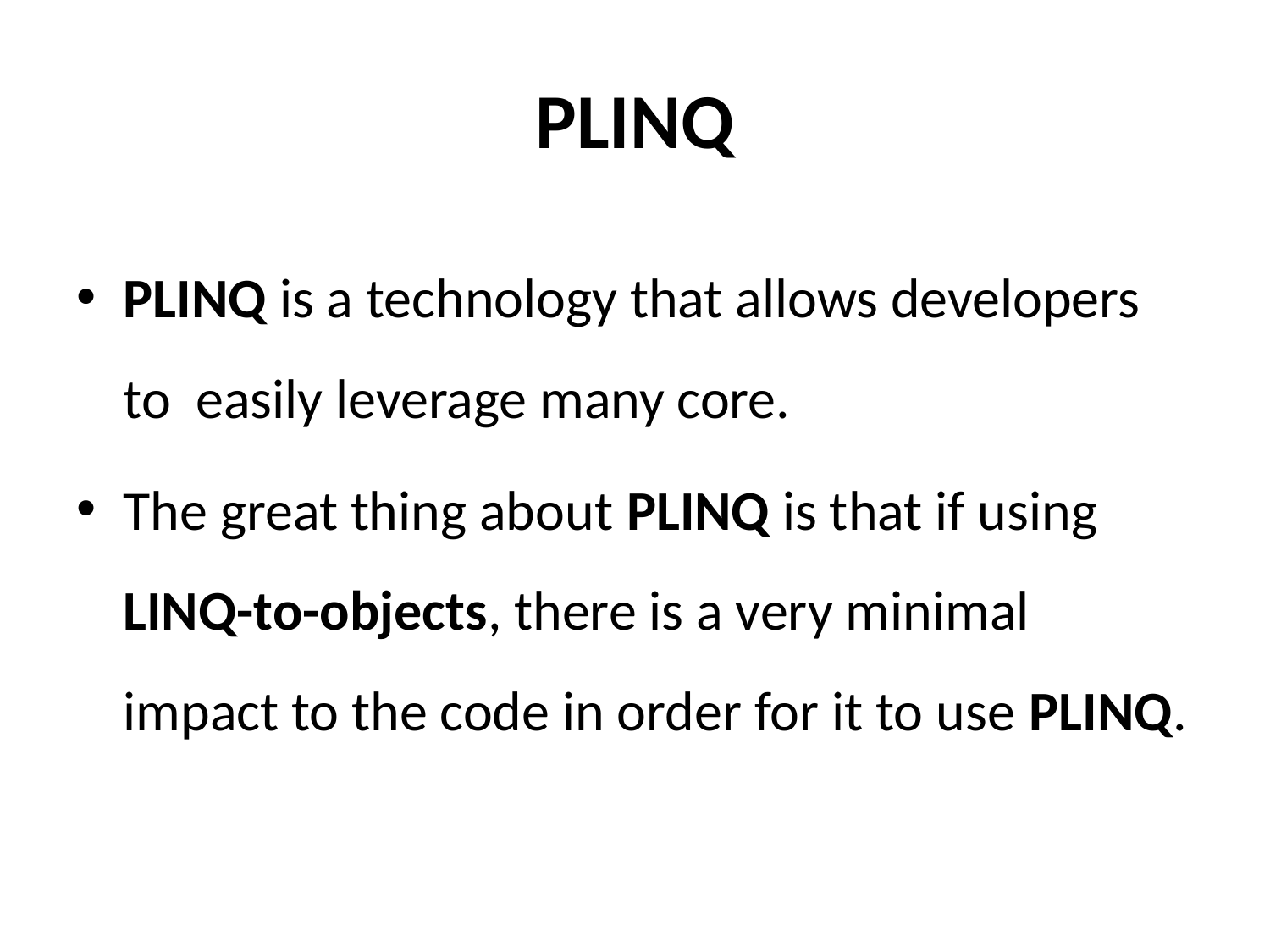

# PLINQ
PLINQ is a technology that allows developers to  easily leverage many core.
The great thing about PLINQ is that if using    LINQ-to-objects, there is a very minimal impact to the code in order for it to use PLINQ.